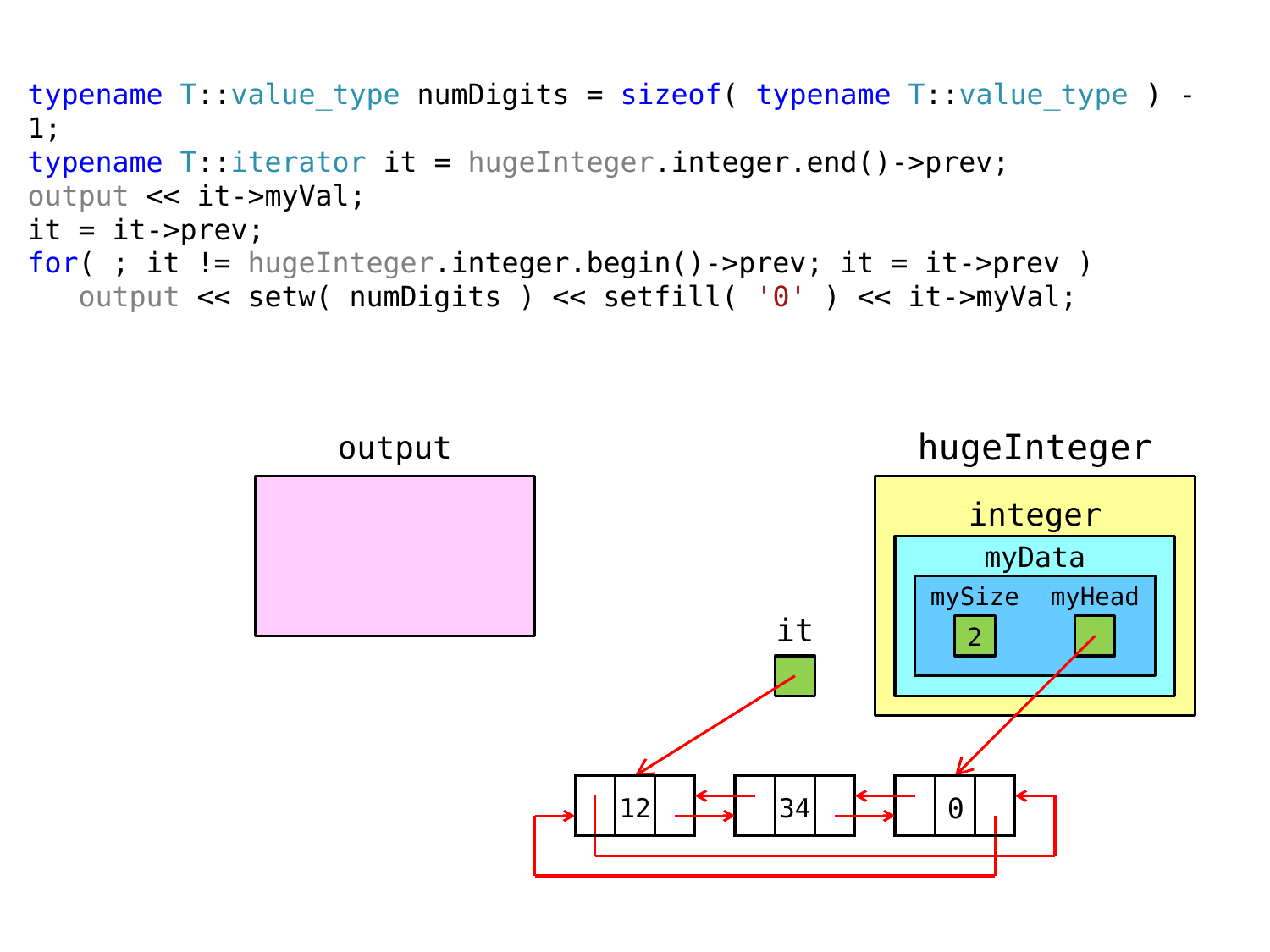

typename T::value_type numDigits = sizeof( typename T::value_type ) - 1;
typename T::iterator it = hugeInteger.integer.end()->prev;
output << it->myVal;
it = it->prev;
for( ; it != hugeInteger.integer.begin()->prev; it = it->prev )
   output << setw( numDigits ) << setfill( '0' ) << it->myVal;
output
hugeInteger

integer

myData

mySize
myHead
it
2

12

34

0